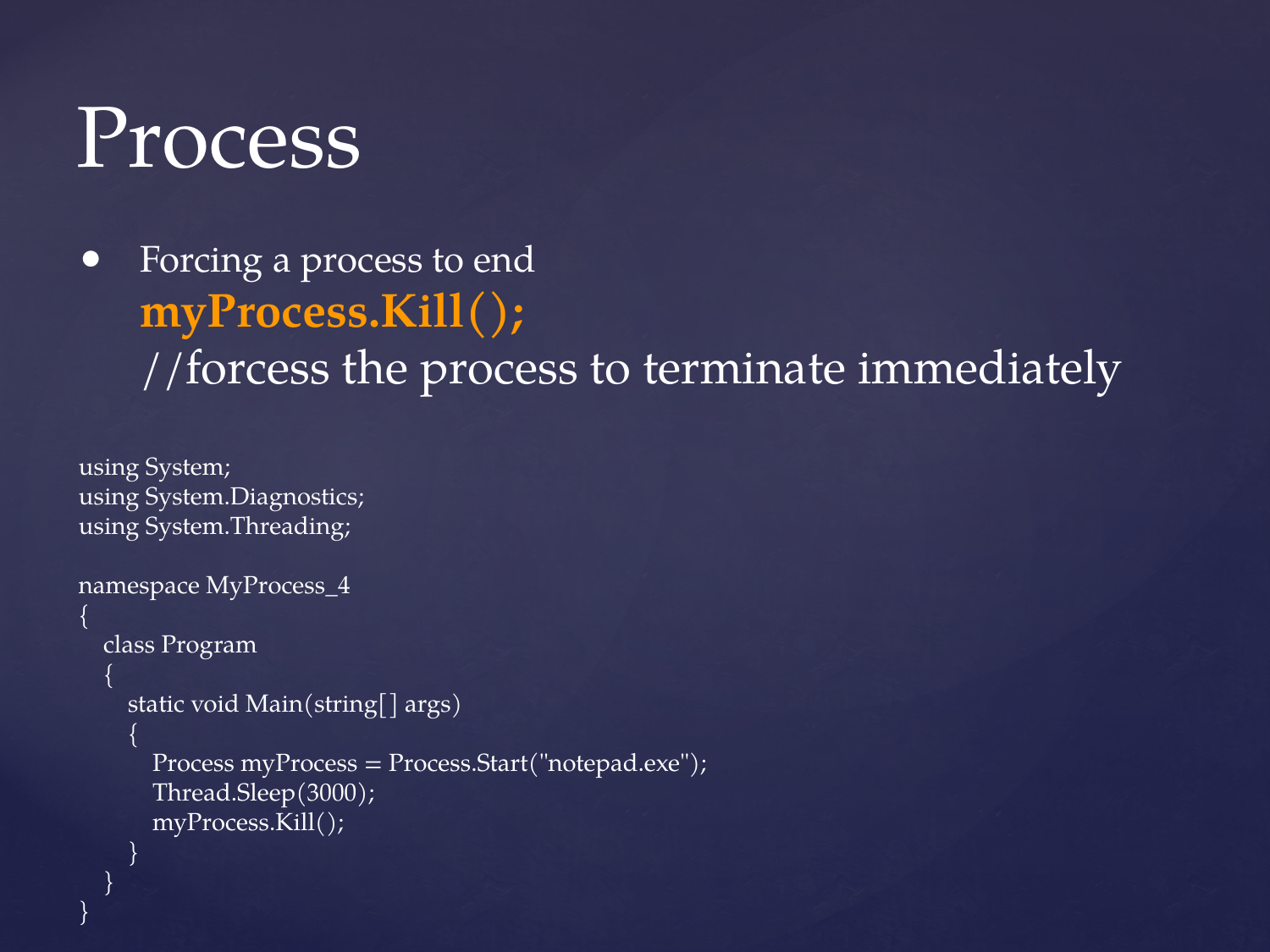

# Process
Forcing a process to end
myProcess.Kill();
//forcess the process to terminate immediately

using System;
using System.Diagnostics;
using System.Threading;

namespace MyProcess_4
{
    class Program
    {
        static void Main(string[] args)
        {
            Process myProcess = Process.Start("notepad.exe");
            Thread.Sleep(3000);
            myProcess.Kill();
        }
    }
}